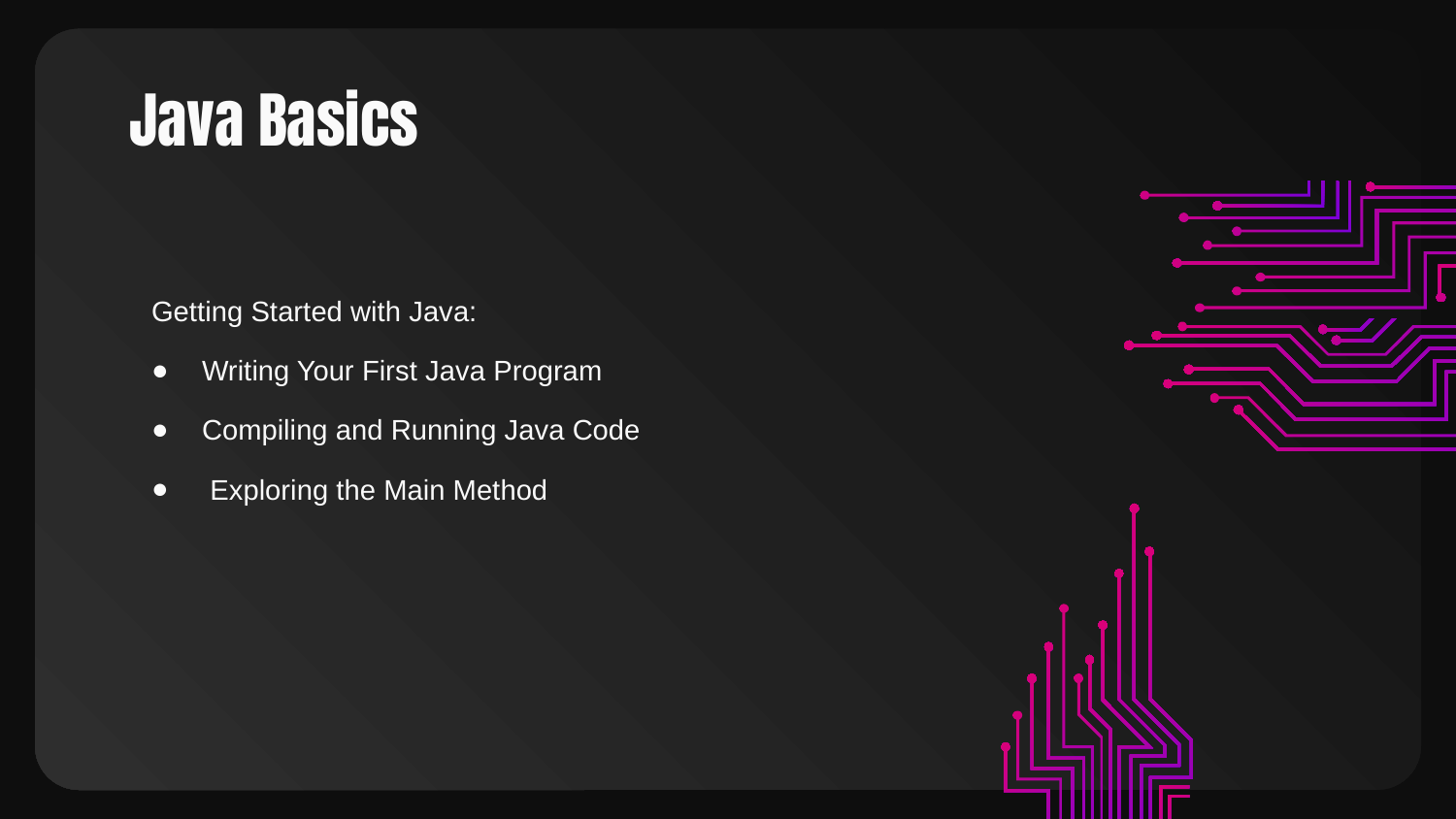

# Java Basics
Getting Started with Java:
Writing Your First Java Program
Compiling and Running Java Code
 Exploring the Main Method